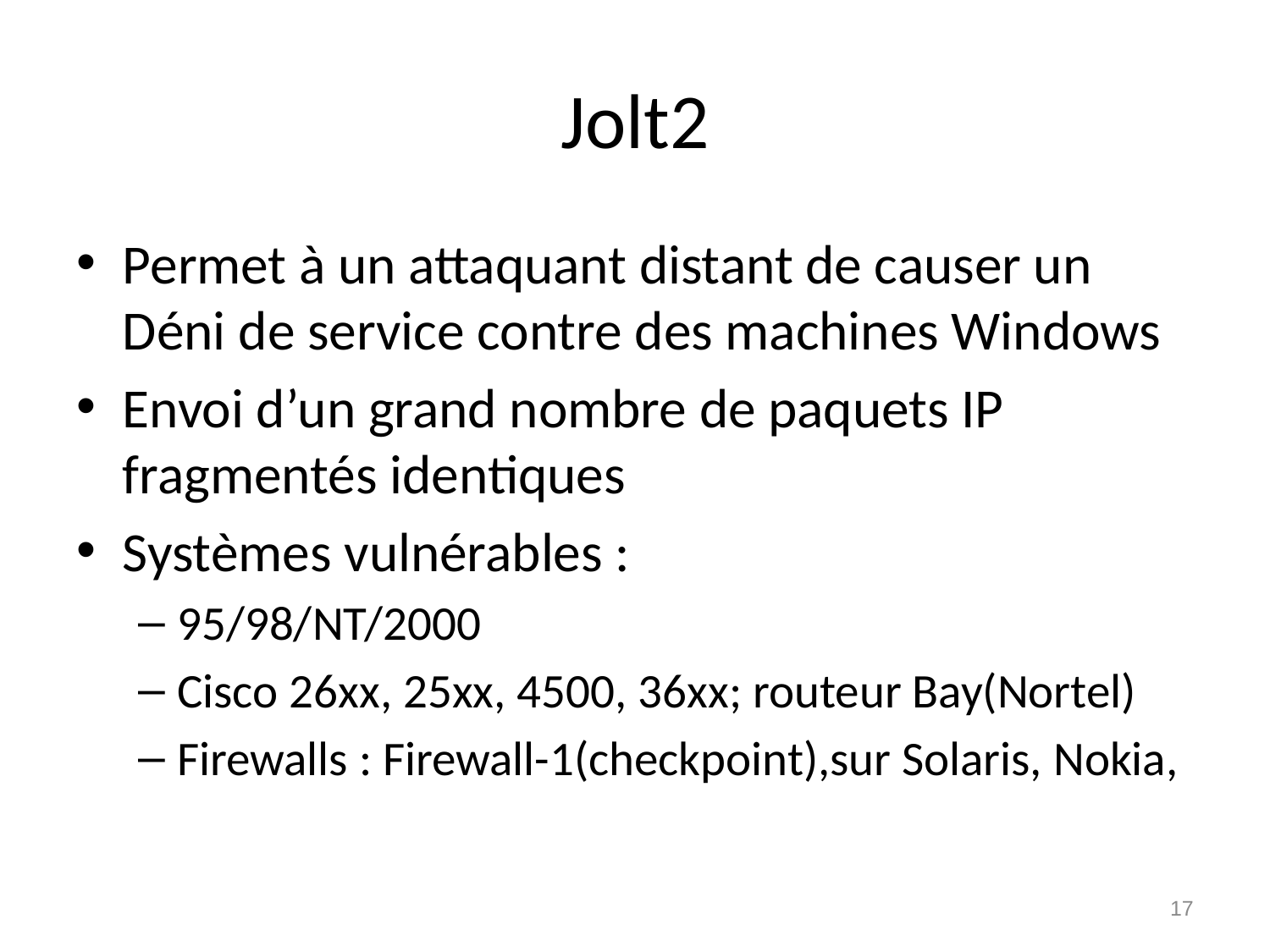

# Jolt2
Permet à un attaquant distant de causer un Déni de service contre des machines Windows
Envoi d’un grand nombre de paquets IP fragmentés identiques
Systèmes vulnérables :
95/98/NT/2000
Cisco 26xx, 25xx, 4500, 36xx; routeur Bay(Nortel)
Firewalls : Firewall-1(checkpoint),sur Solaris, Nokia,
17